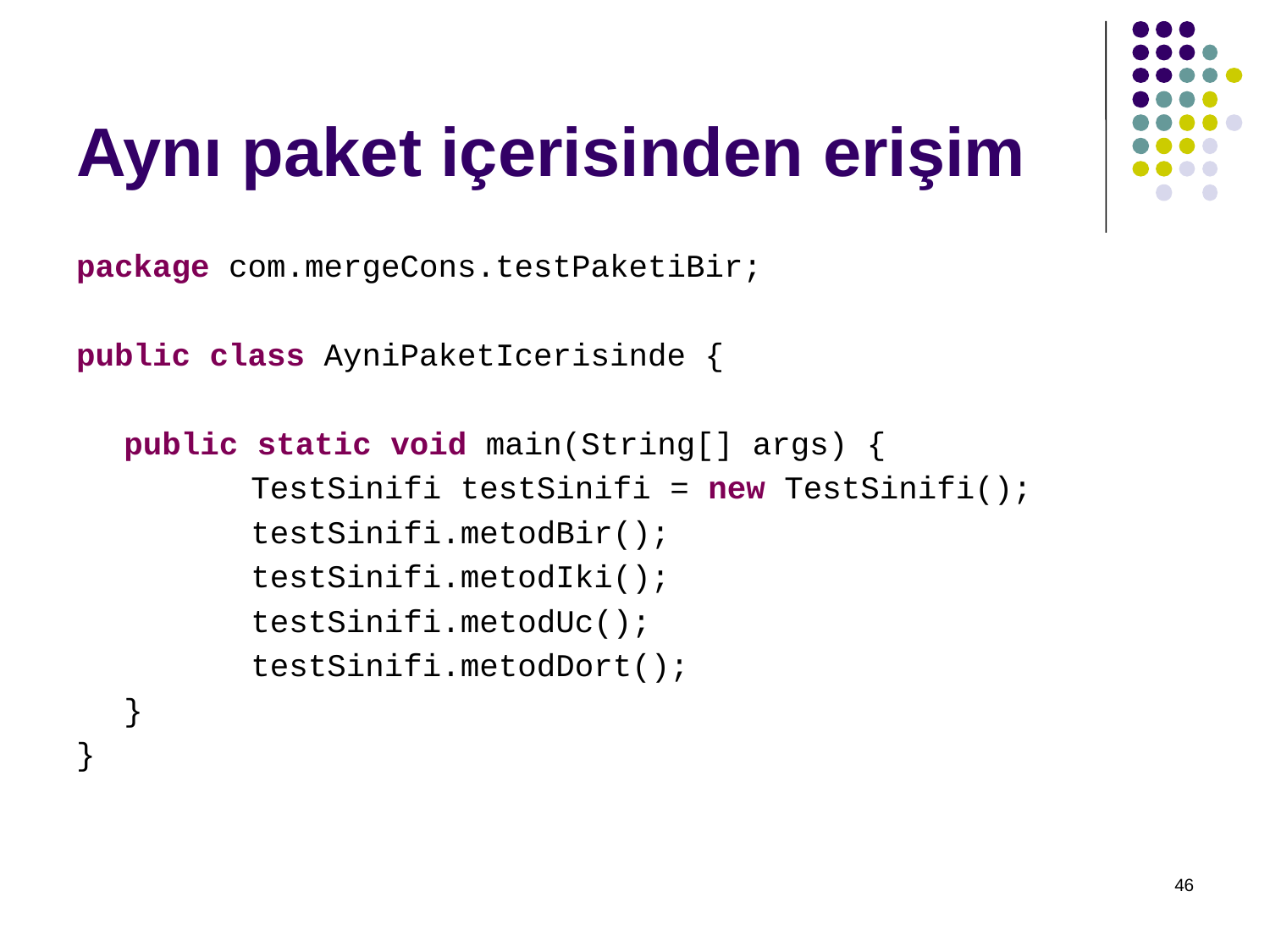

Aynı paket içerisinden erişim
package com.mergeCons.testPaketiBir;

public class AyniPaketIcerisinde {

	public static void main(String[] args) {
		TestSinifi testSinifi = new TestSinifi();
		testSinifi.metodBir();
		testSinifi.metodIki();
		testSinifi.metodUc();
		testSinifi.metodDort();
	}
}
46